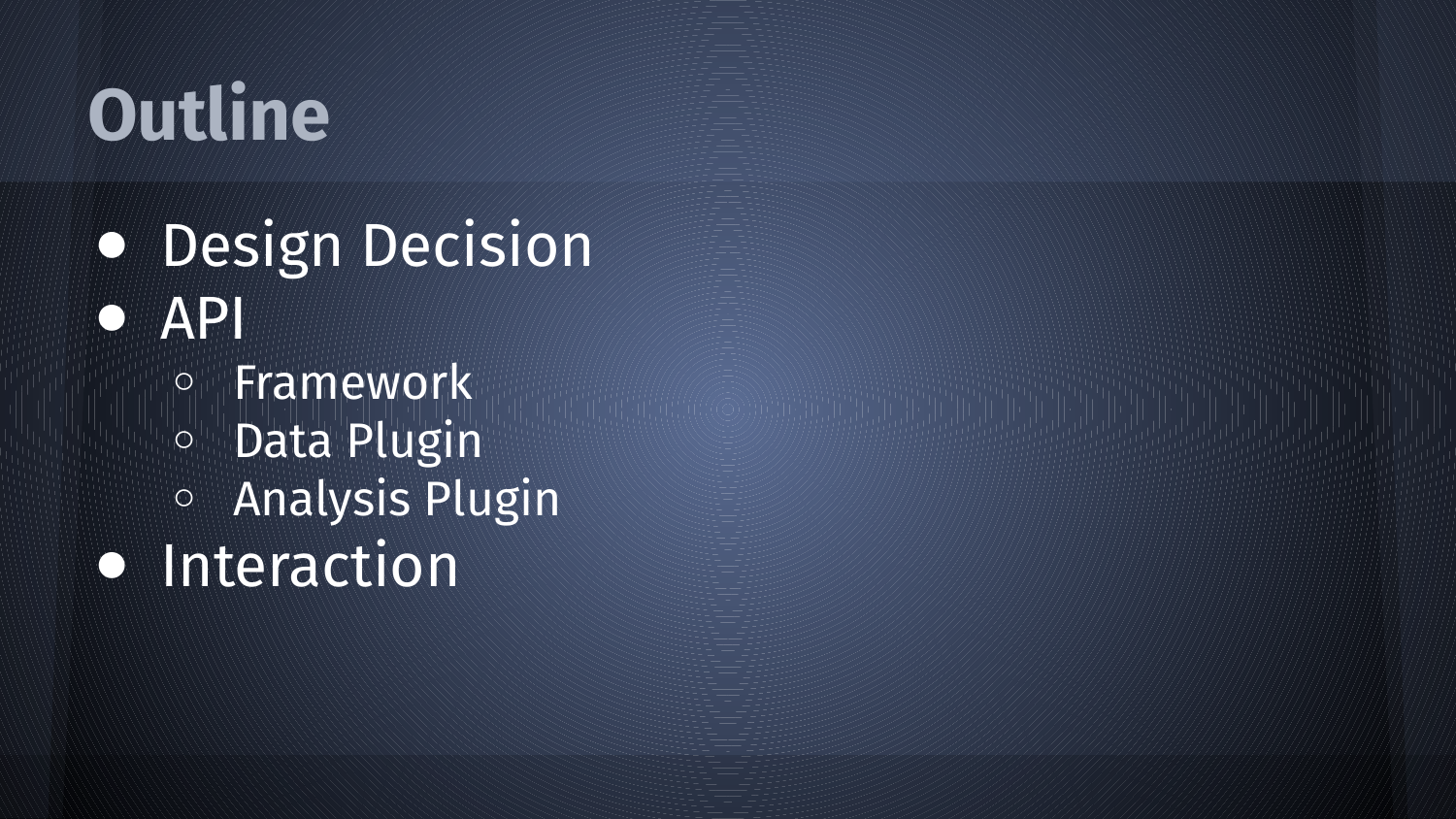

# Outline
Design Decision
API
Framework
Data Plugin
Analysis Plugin
Interaction